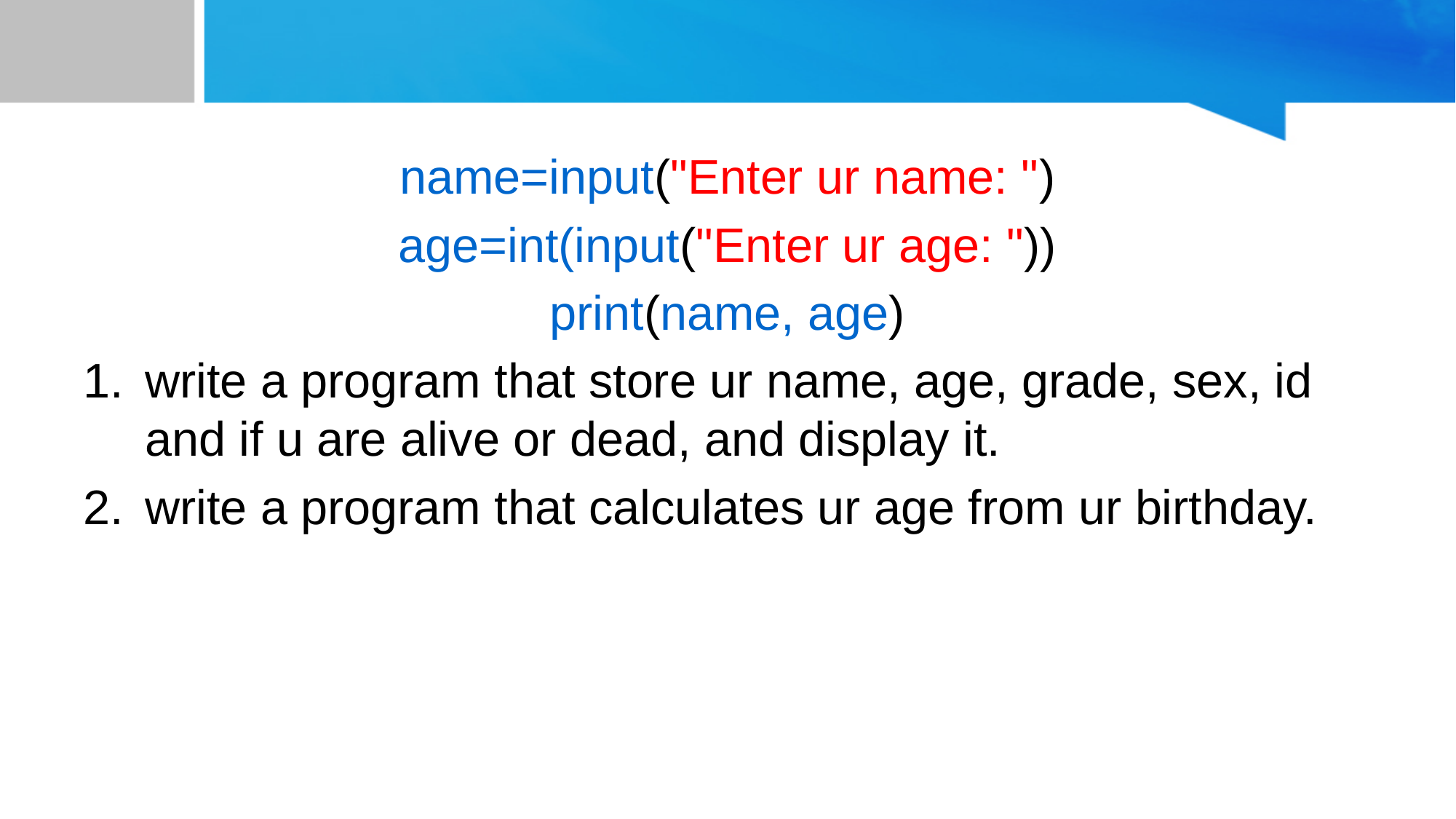

#
name=input("Enter ur name: ")
age=int(input("Enter ur age: "))
print(name, age)
write a program that store ur name, age, grade, sex, id and if u are alive or dead, and display it.
write a program that calculates ur age from ur birthday.